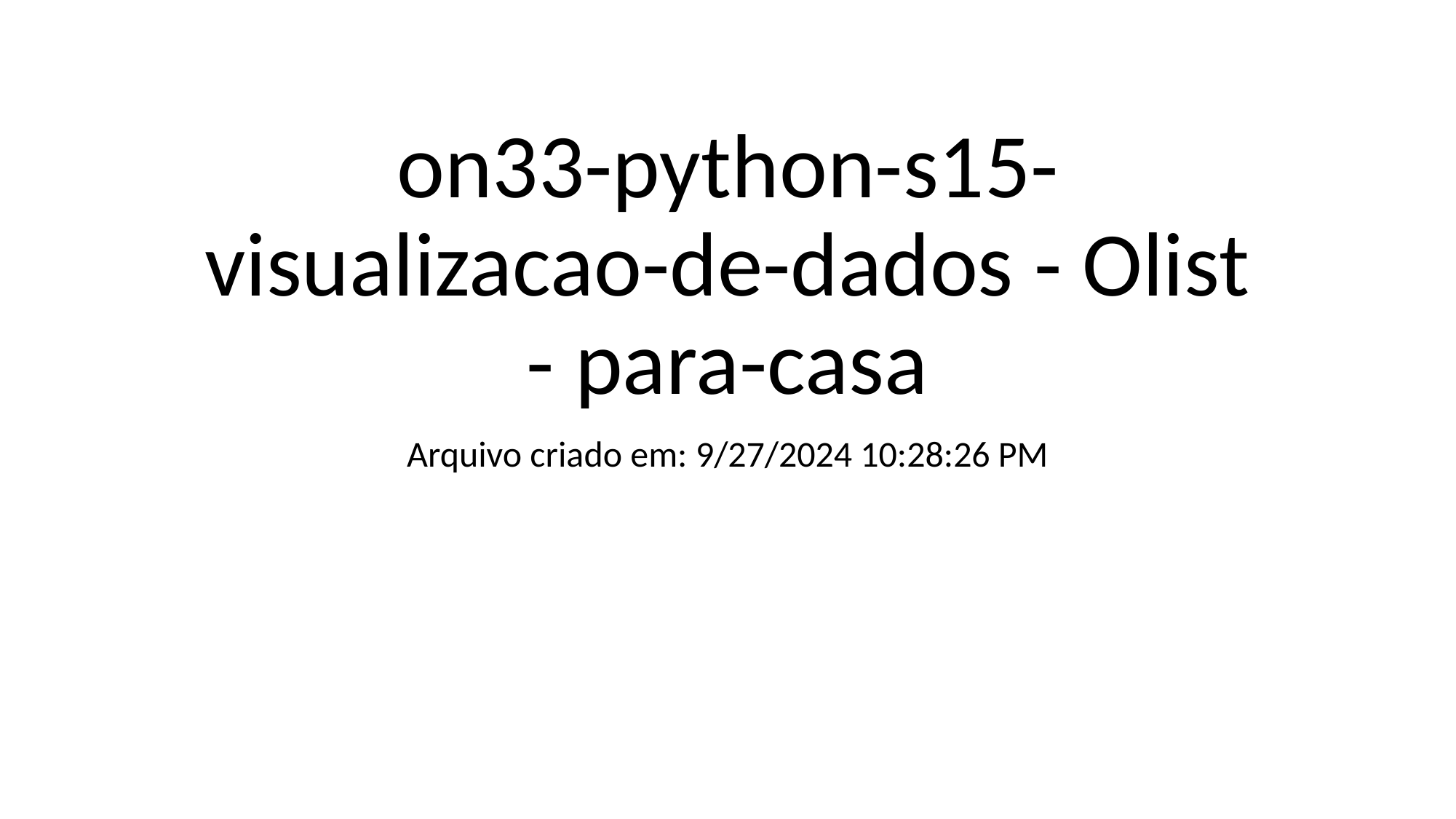

# on33-python-s15-visualizacao-de-dados - Olist - para-casa
Arquivo criado em: 9/27/2024 10:28:26 PM